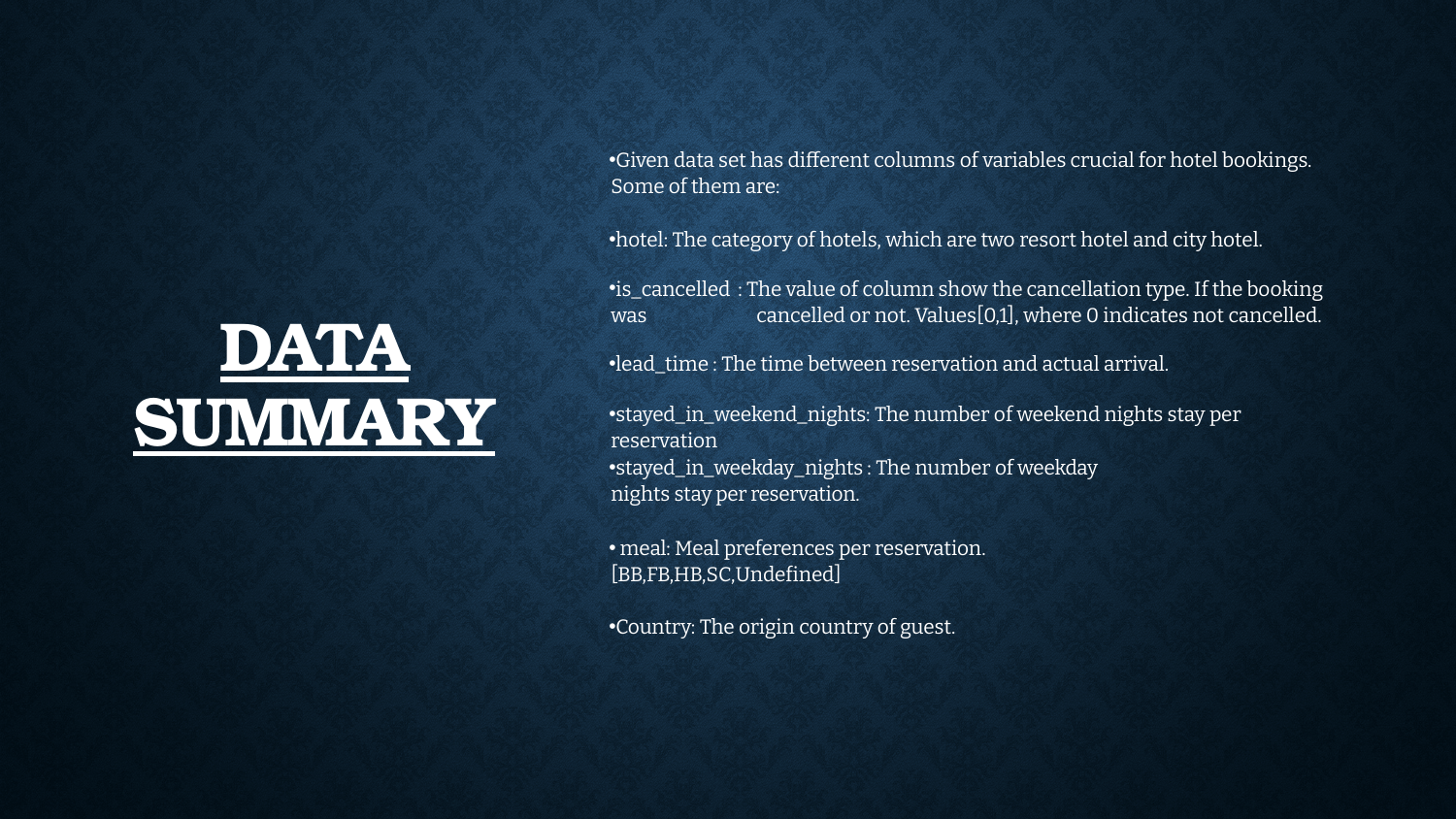

# DATA SUMMARY
Given data set has different columns of variables crucial for hotel bookings. Some of them are:

hotel: The category of hotels, which are two resort hotel and city hotel.
is_cancelled  : The value of column show the cancellation type. If the booking was              	cancelled or not. Values[0,1], where 0 indicates not cancelled.
lead_time : The time between reservation and actual arrival.
stayed_in_weekend_nights: The number of weekend nights stay per reservation
stayed_in_weekday_nights : The number of weekday nights stay per reservation.

 meal: Meal preferences per reservation.[BB,FB,HB,SC,Undefined]
Country: The origin country of guest.